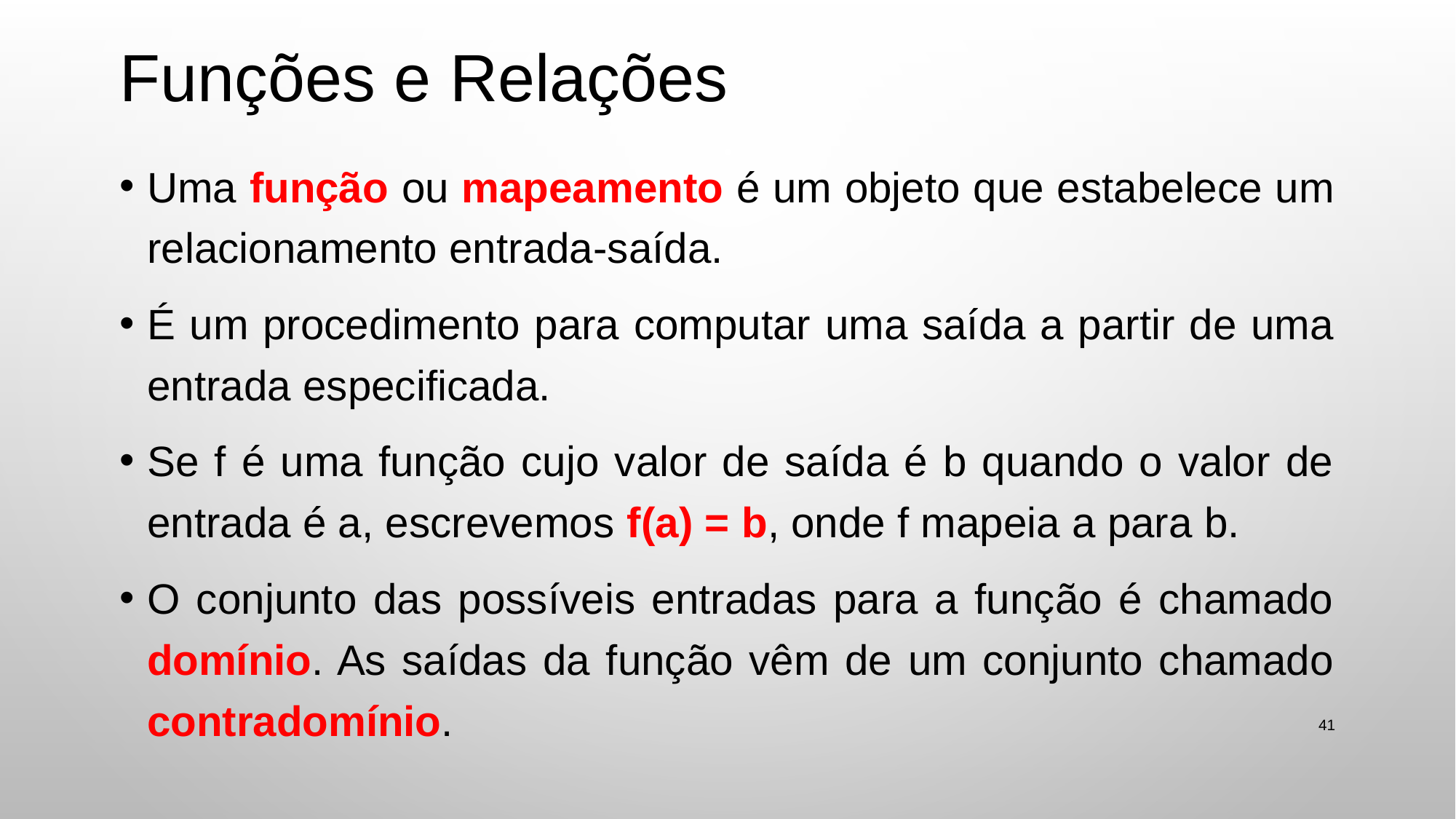

# Funções e Relações
Uma função ou mapeamento é um objeto que estabelece um relacionamento entrada-saída.
É um procedimento para computar uma saída a partir de uma entrada especificada.
Se f é uma função cujo valor de saída é b quando o valor de entrada é a, escrevemos f(a) = b, onde f mapeia a para b.
O conjunto das possíveis entradas para a função é chamado domínio. As saídas da função vêm de um conjunto chamado contradomínio.
41